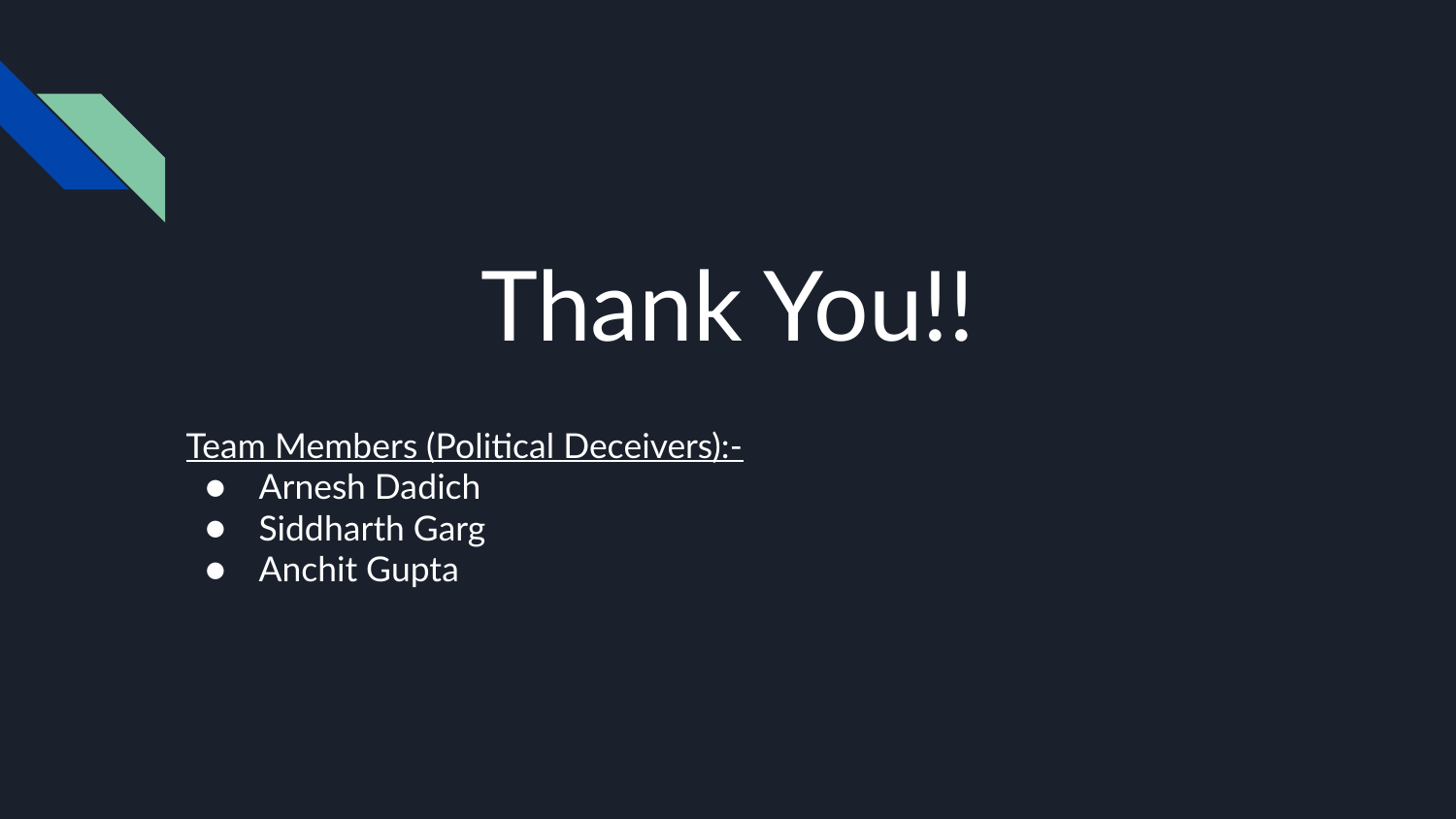

Thank You!!
Team Members (Political Deceivers):-
Arnesh Dadich
Siddharth Garg
Anchit Gupta